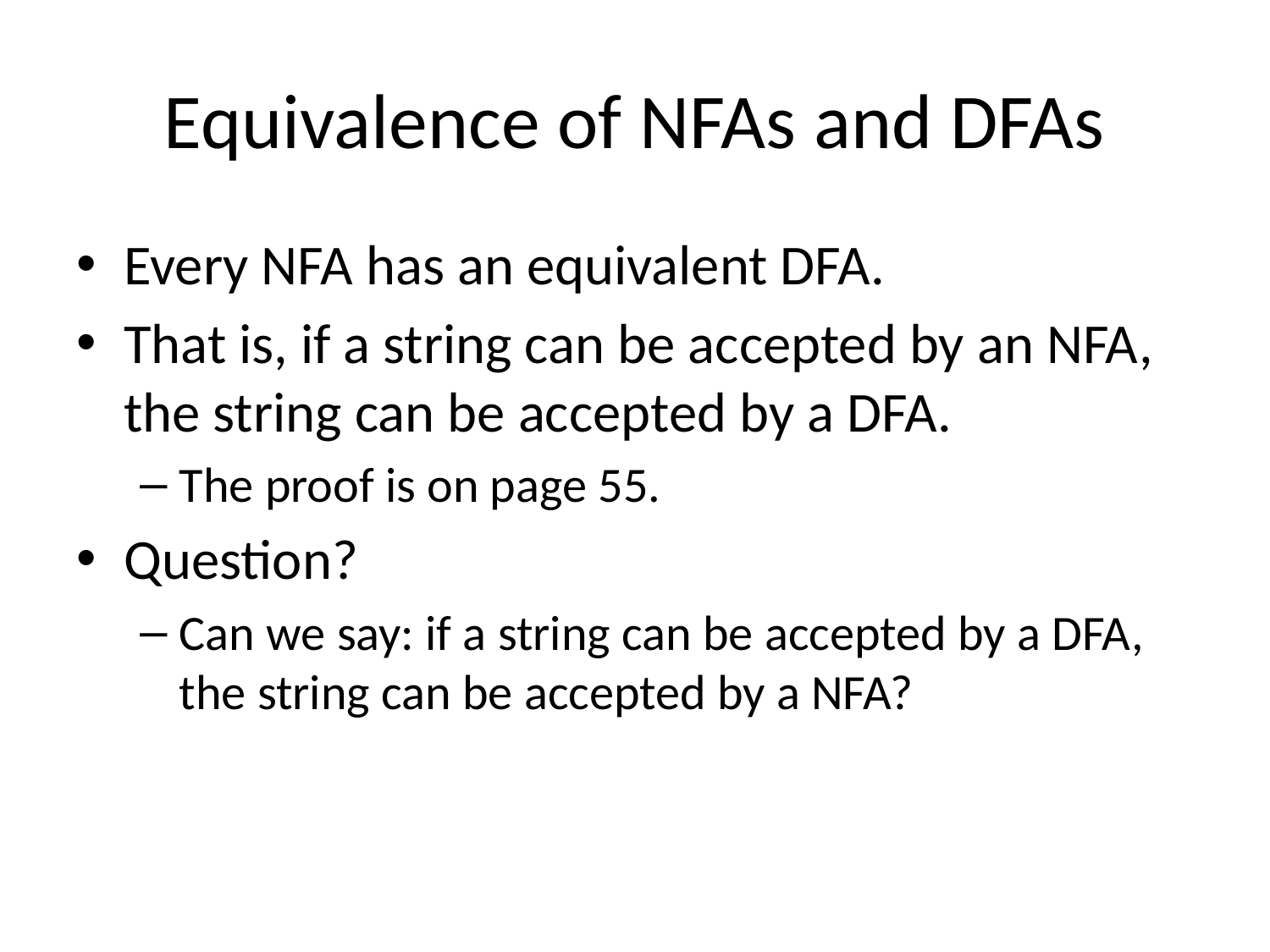

# Equivalence of NFAs and DFAs
Every NFA has an equivalent DFA.
That is, if a string can be accepted by an NFA, the string can be accepted by a DFA.
The proof is on page 55.
Question?
Can we say: if a string can be accepted by a DFA, the string can be accepted by a NFA?